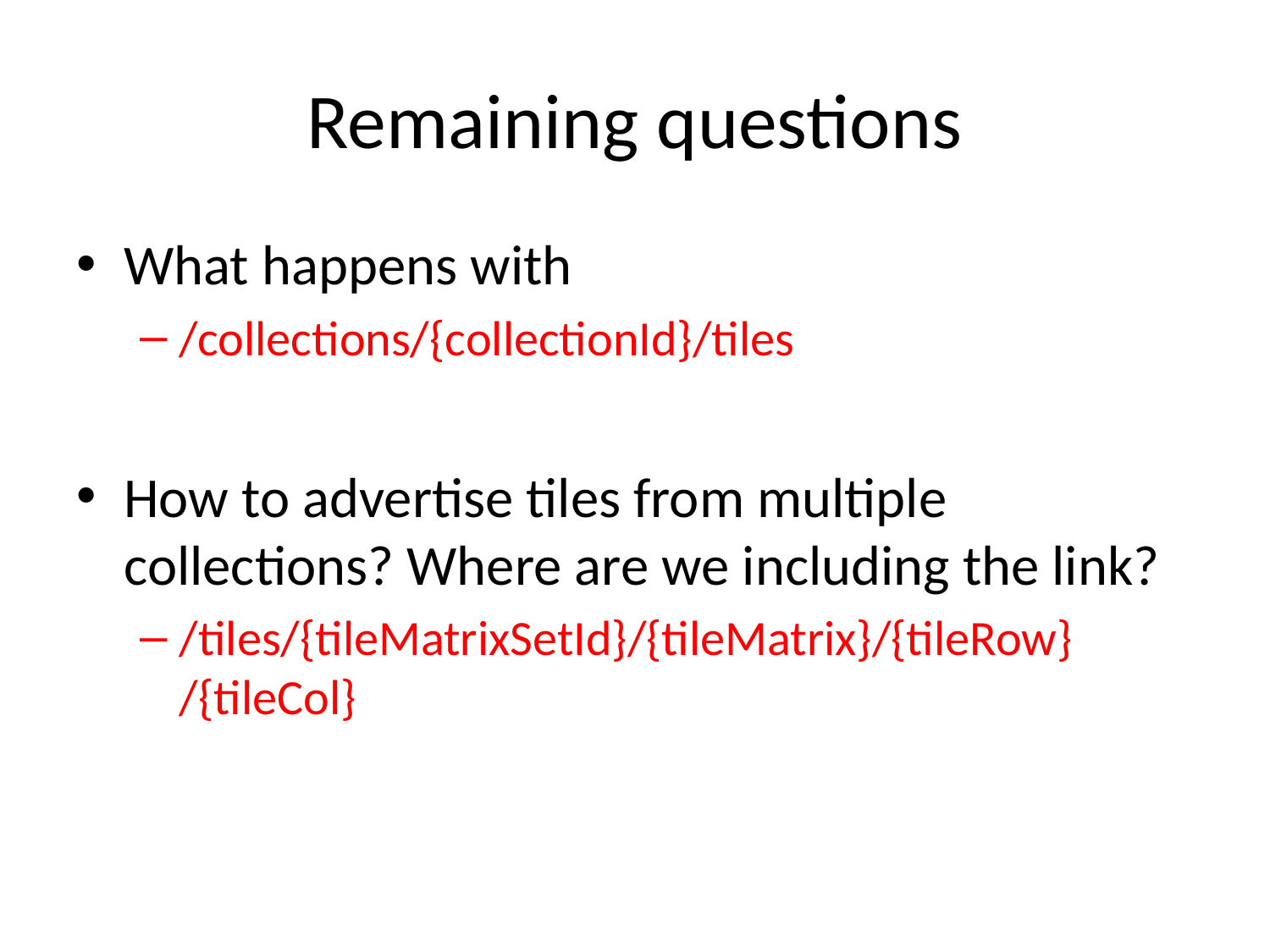

# Remaining questions
What happens with
/collections/{collectionId}/tiles

How to advertise tiles from multiple collections? Where are we including the link?
/tiles/{tileMatrixSetId}/{tileMatrix}/{tileRow} /{tileCol}